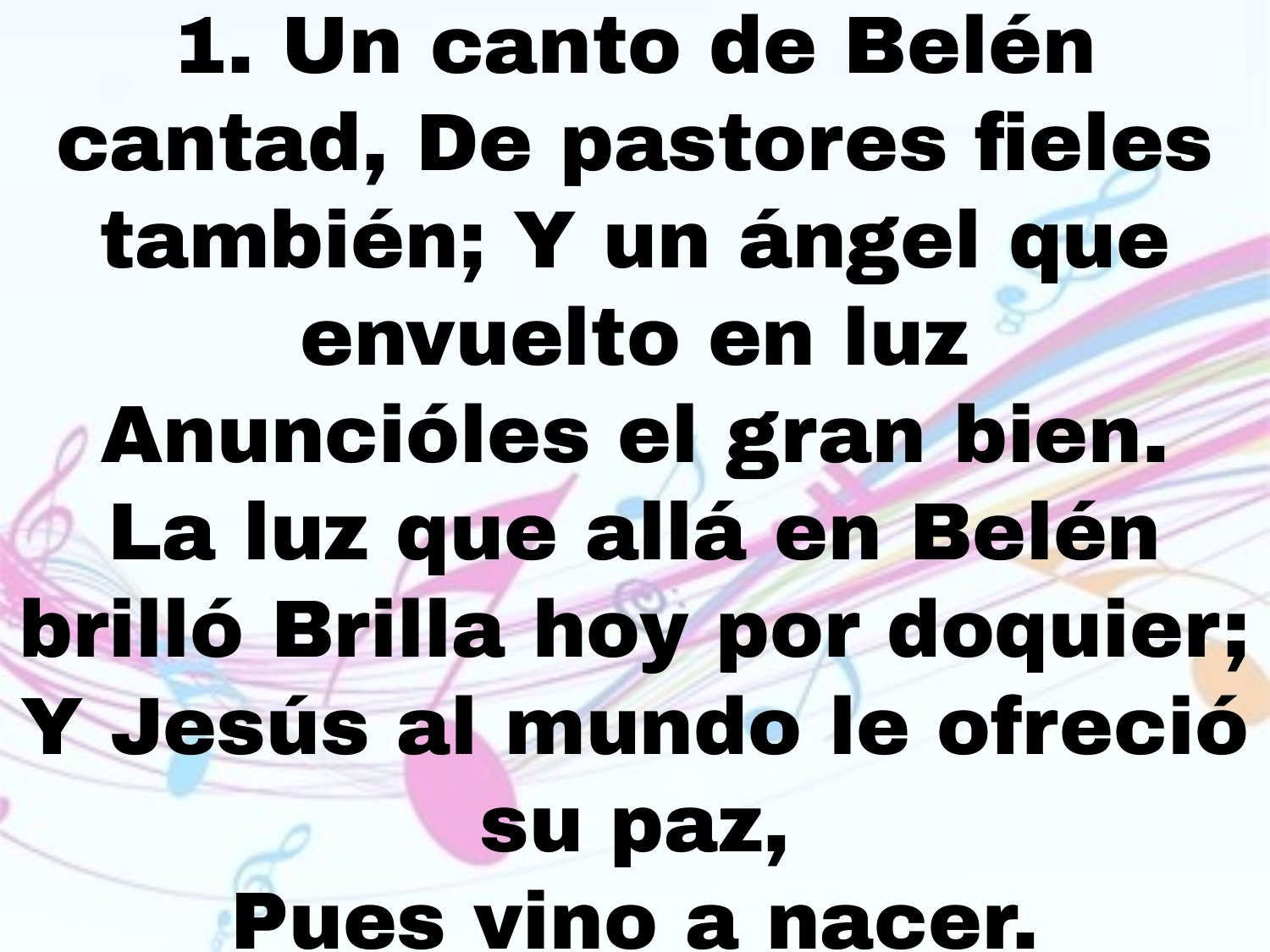

1. Un canto de Belén cantad, De pastores fieles también; Y un ángel que envuelto en luz
Anuncióles el gran bien.
La luz que allá en Belén brilló Brilla hoy por doquier; Y Jesús al mundo le ofreció su paz,
Pues vino a nacer.